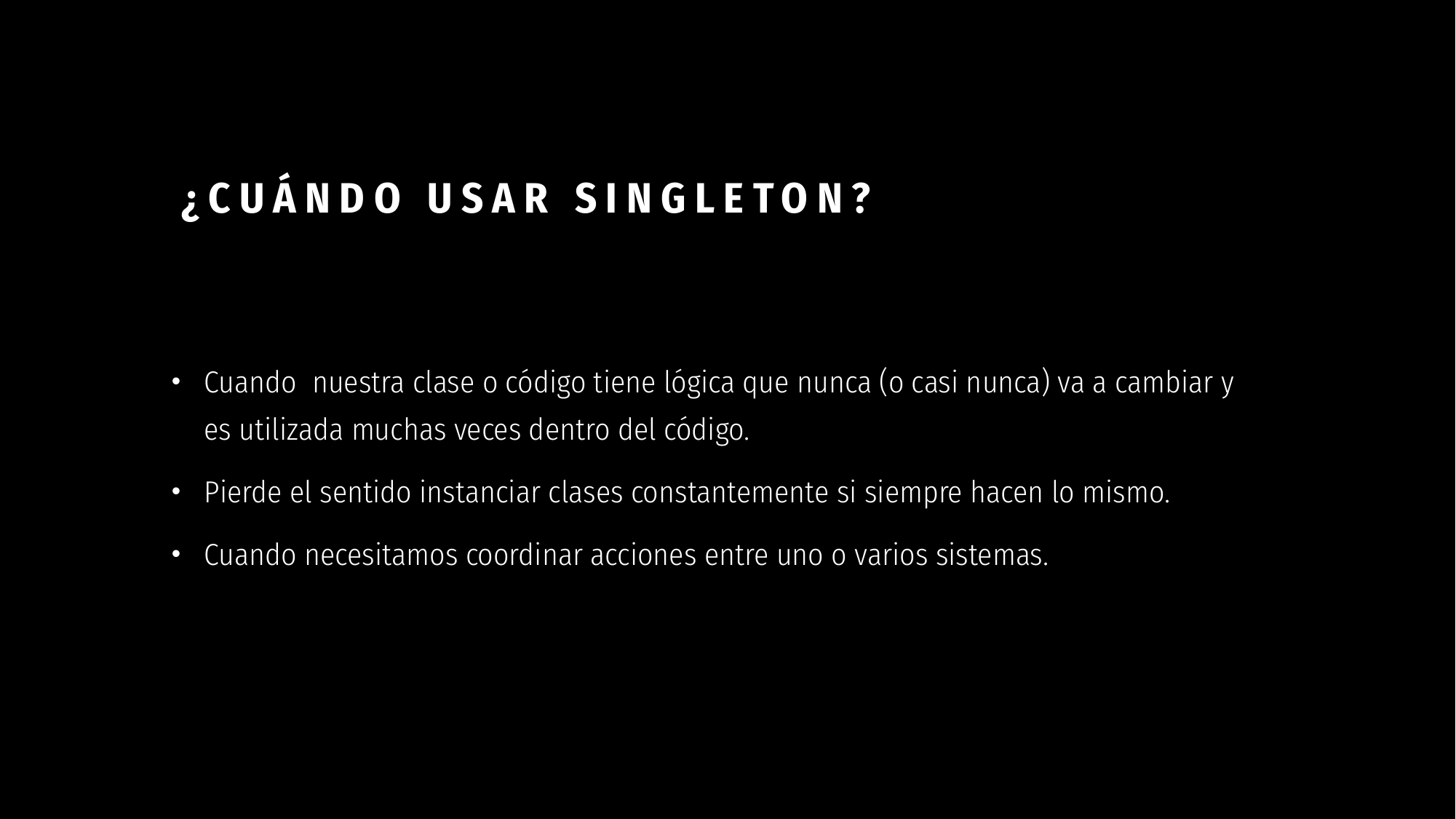

# ¿Cuándo usar Singleton?
Cuando  nuestra clase o código tiene lógica que nunca (o casi nunca) va a cambiar y es utilizada muchas veces dentro del código.
Pierde el sentido instanciar clases constantemente si siempre hacen lo mismo.
Cuando necesitamos coordinar acciones entre uno o varios sistemas.